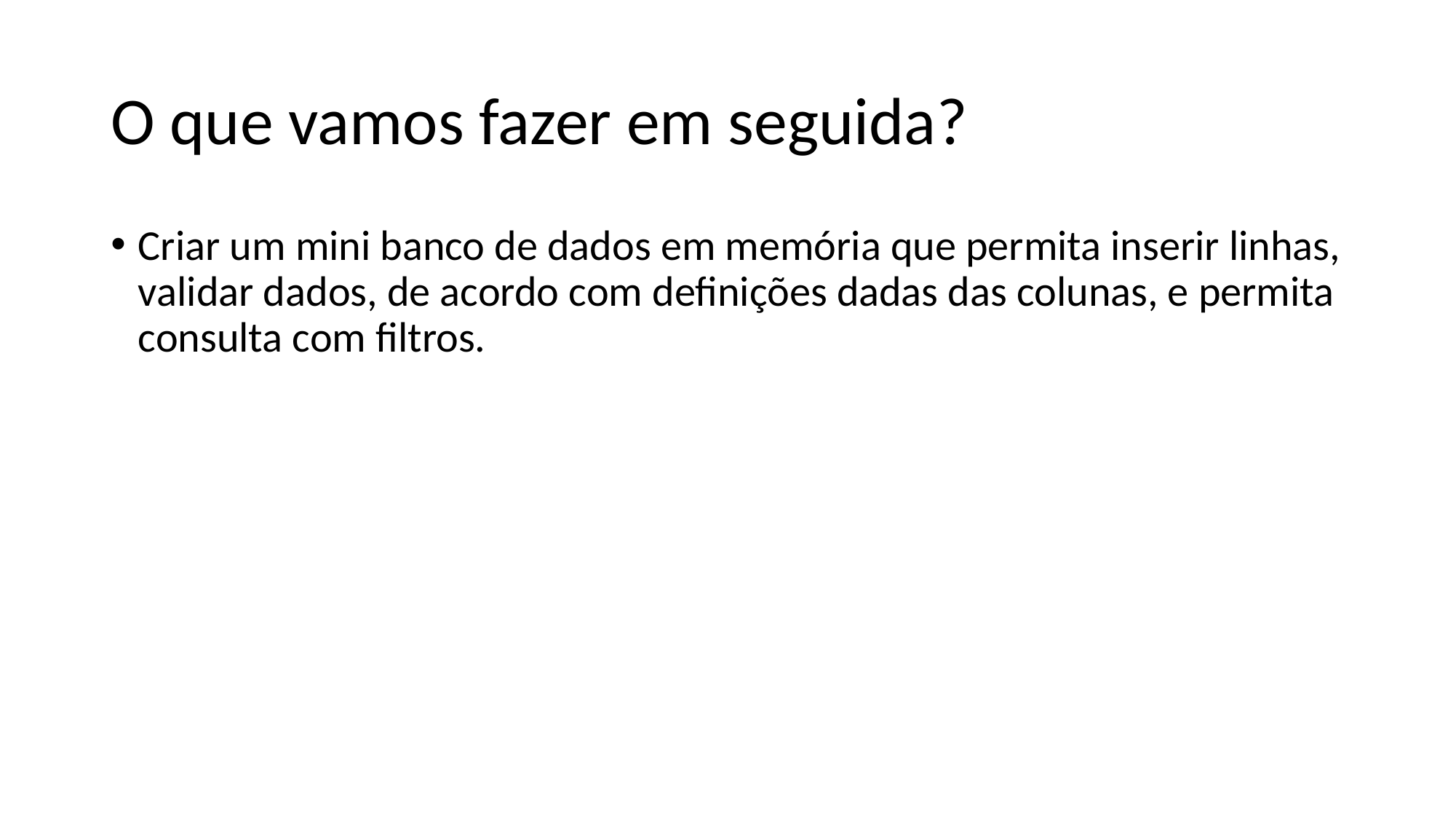

# O que vamos fazer em seguida?
Criar um mini banco de dados em memória que permita inserir linhas, validar dados, de acordo com definições dadas das colunas, e permita consulta com filtros.